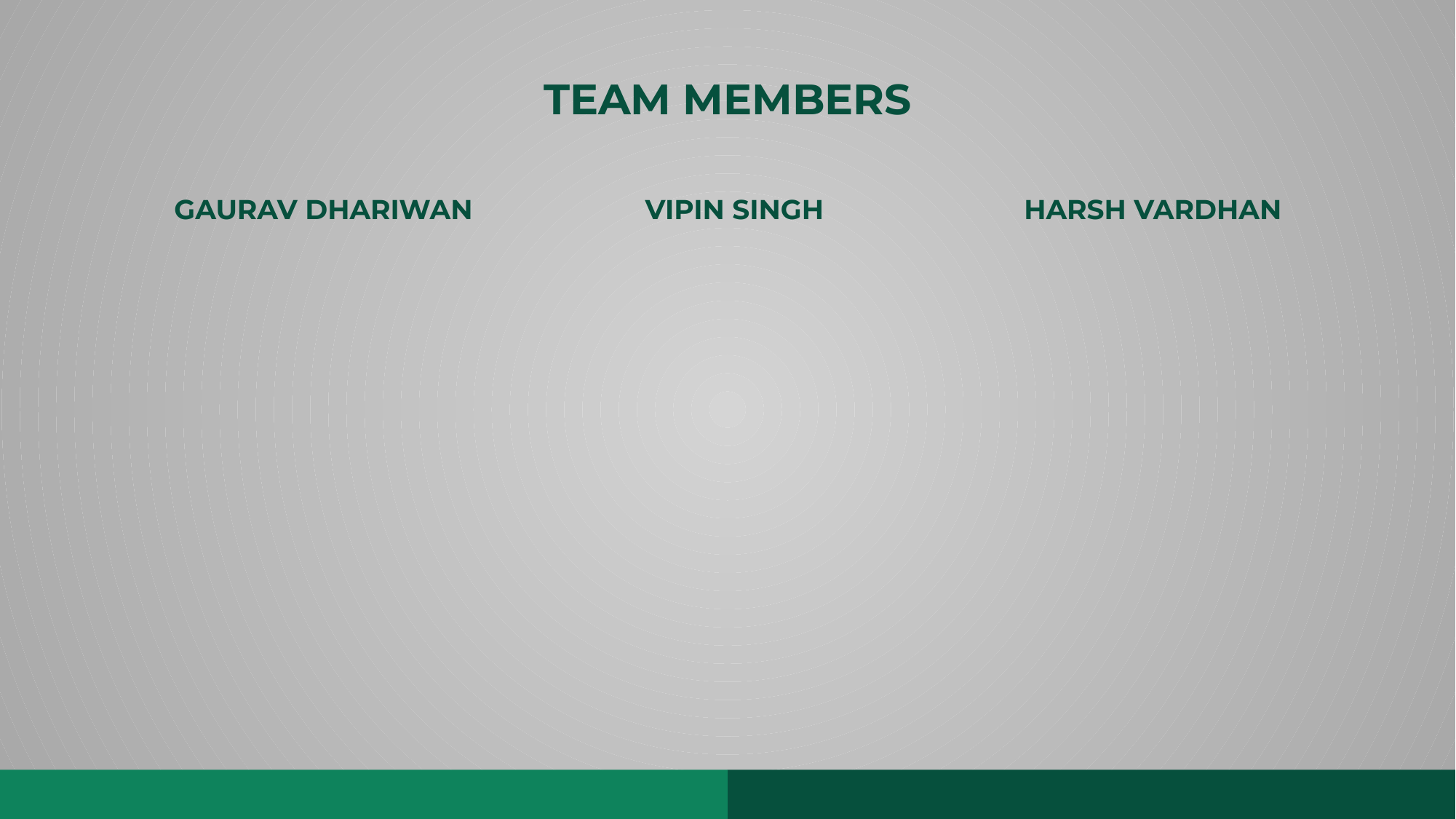

# TEAM MEMBERS
GAURAV DHARIWAN
VIPIN SINGH
HARSH VARDHAN